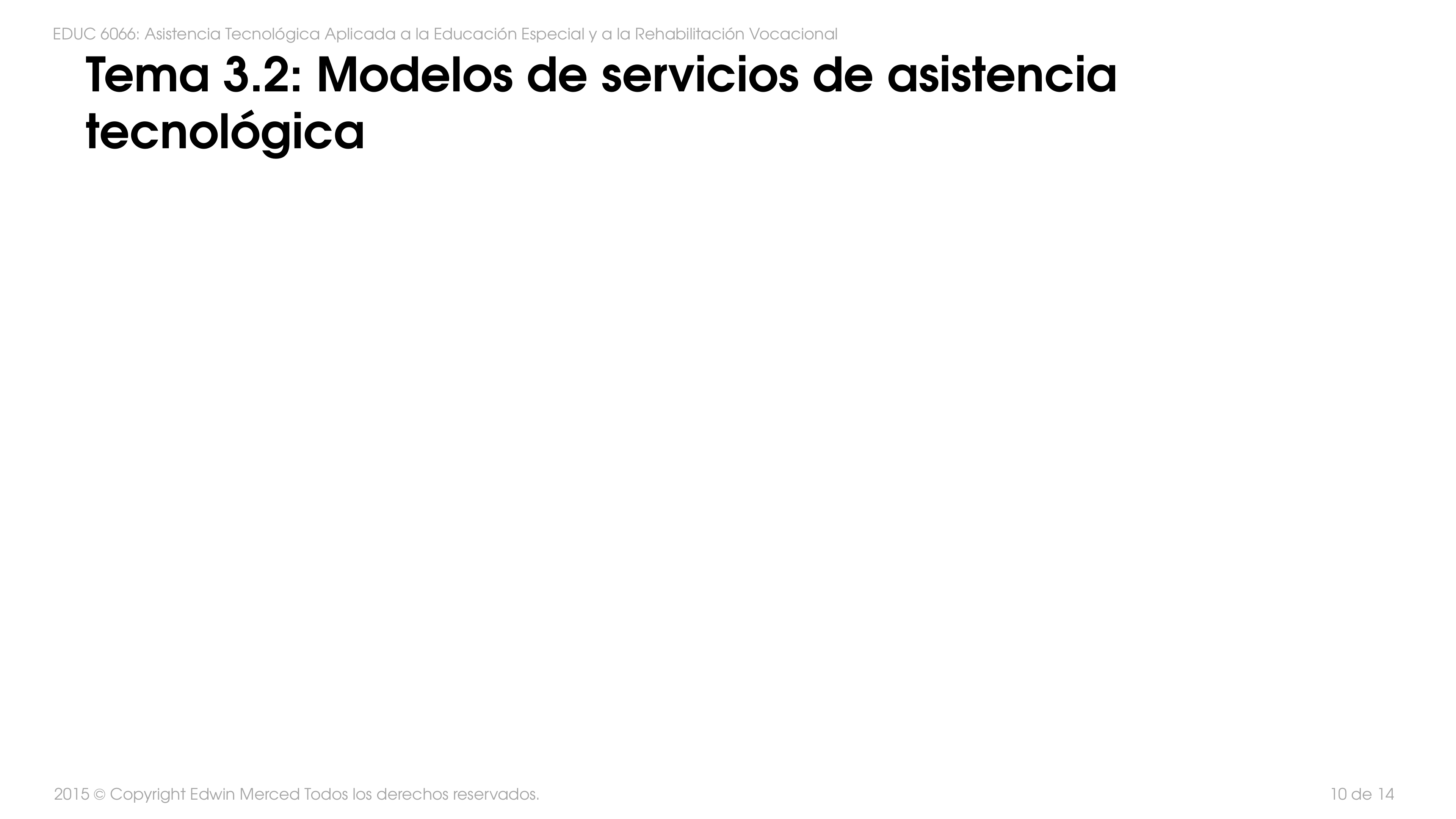

EDUC 6066: Asistencia Tecnológica Aplicada a la Educación Especial y a la Rehabilitación Vocacional
# Tema 3.2: Modelos de servicios de asistencia tecnológica

2015 © Copyright Edwin Merced Todos los derechos reservados.
10 de 14